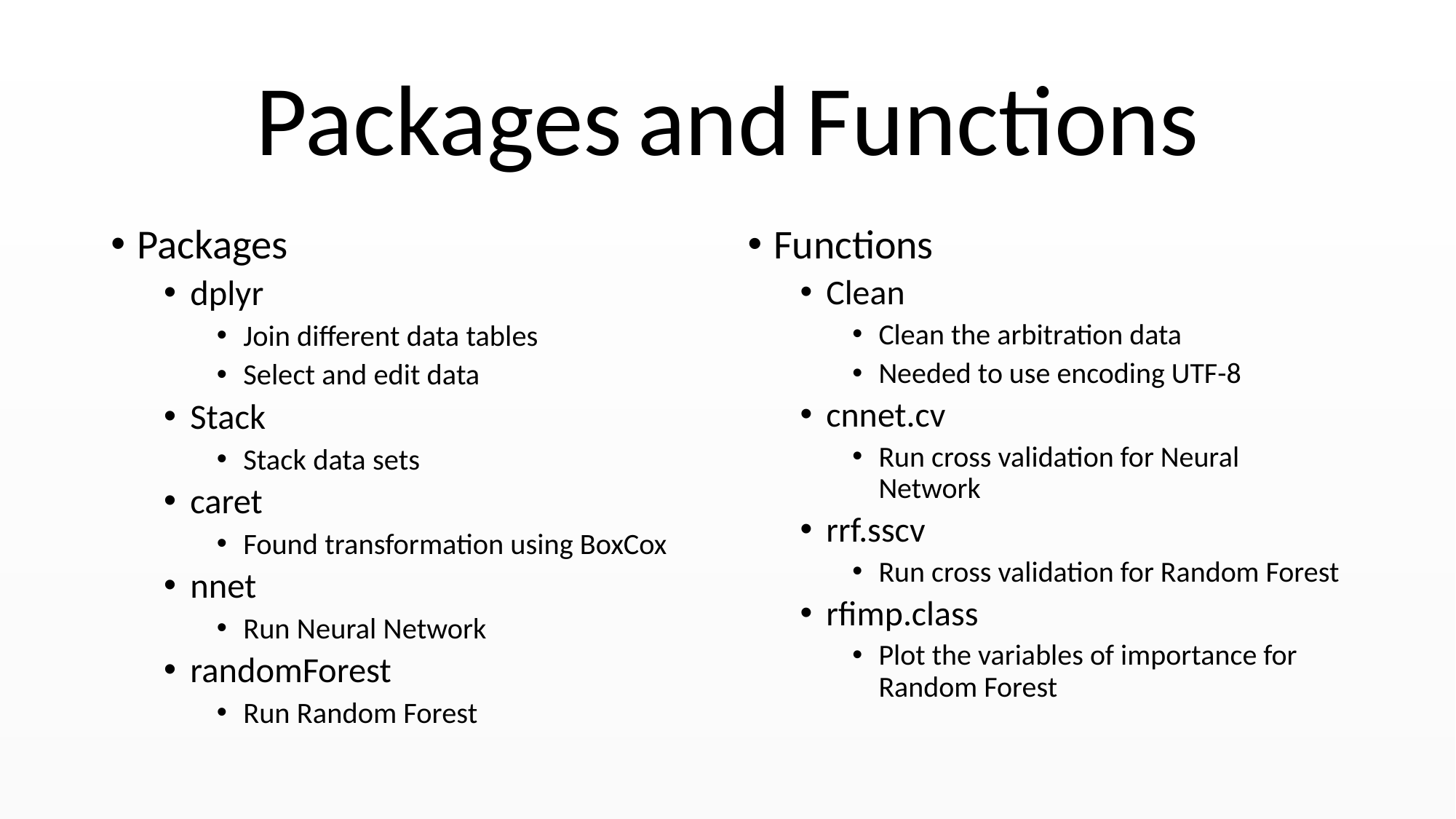

# Packages and Functions
Packages
dplyr
Join different data tables
Select and edit data
Stack
Stack data sets
caret
Found transformation using BoxCox
nnet
Run Neural Network
randomForest
Run Random Forest
Functions
Clean
Clean the arbitration data
Needed to use encoding UTF-8
cnnet.cv
Run cross validation for Neural Network
rrf.sscv
Run cross validation for Random Forest
rfimp.class
Plot the variables of importance for Random Forest